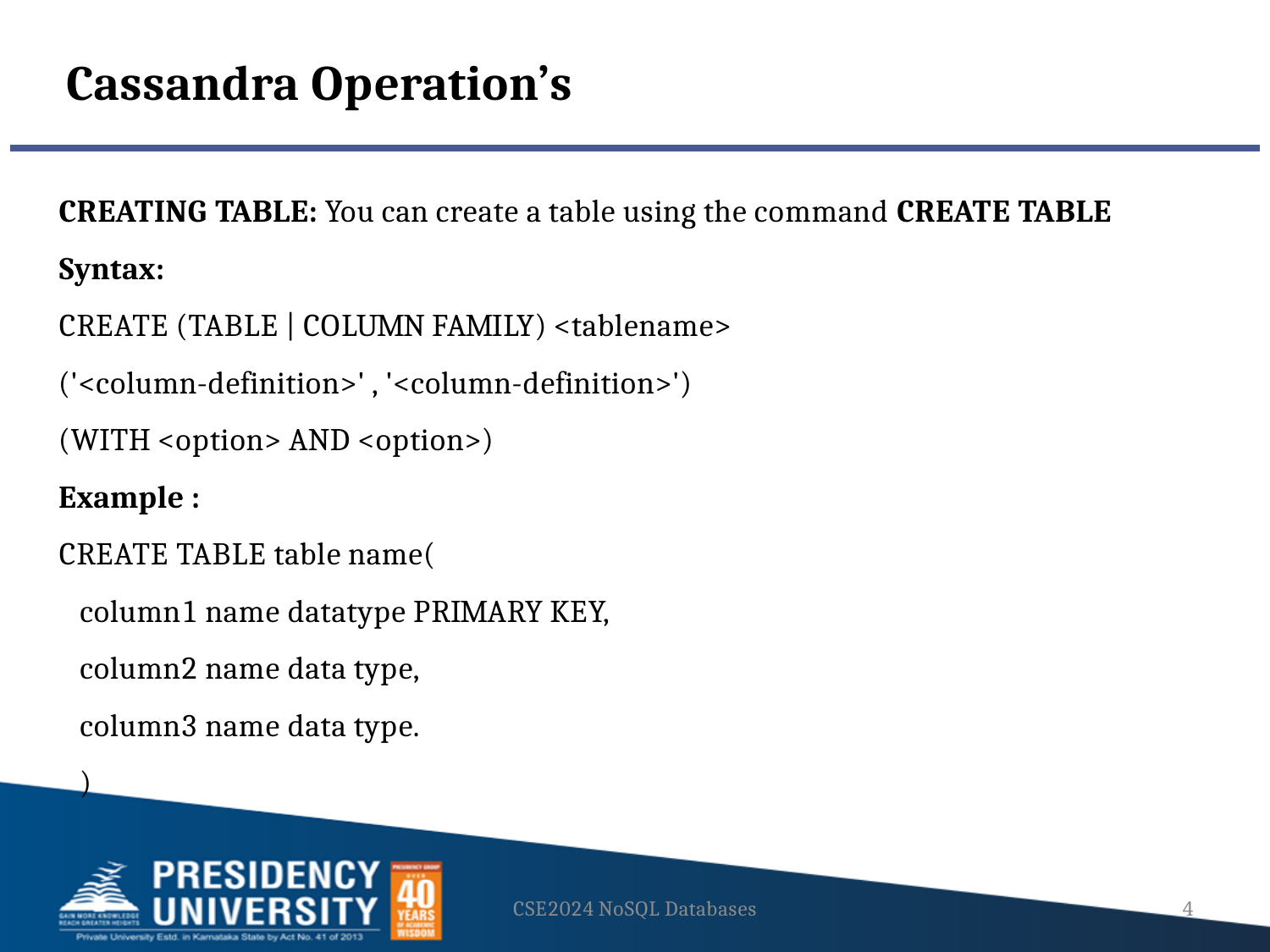

Cassandra Operation’s

CREATING TABLE: You can create a table using the command CREATE TABLE
Syntax:
CREATE (TABLE | COLUMN FAMILY) <tablename>
('<column-definition>' , '<column-definition>')
(WITH <option> AND <option>)
Example :
CREATE TABLE table name(
   column1 name datatype PRIMARY KEY,
   column2 name data type,
   column3 name data type.
   )
CSE2024 NoSQL Databases
4